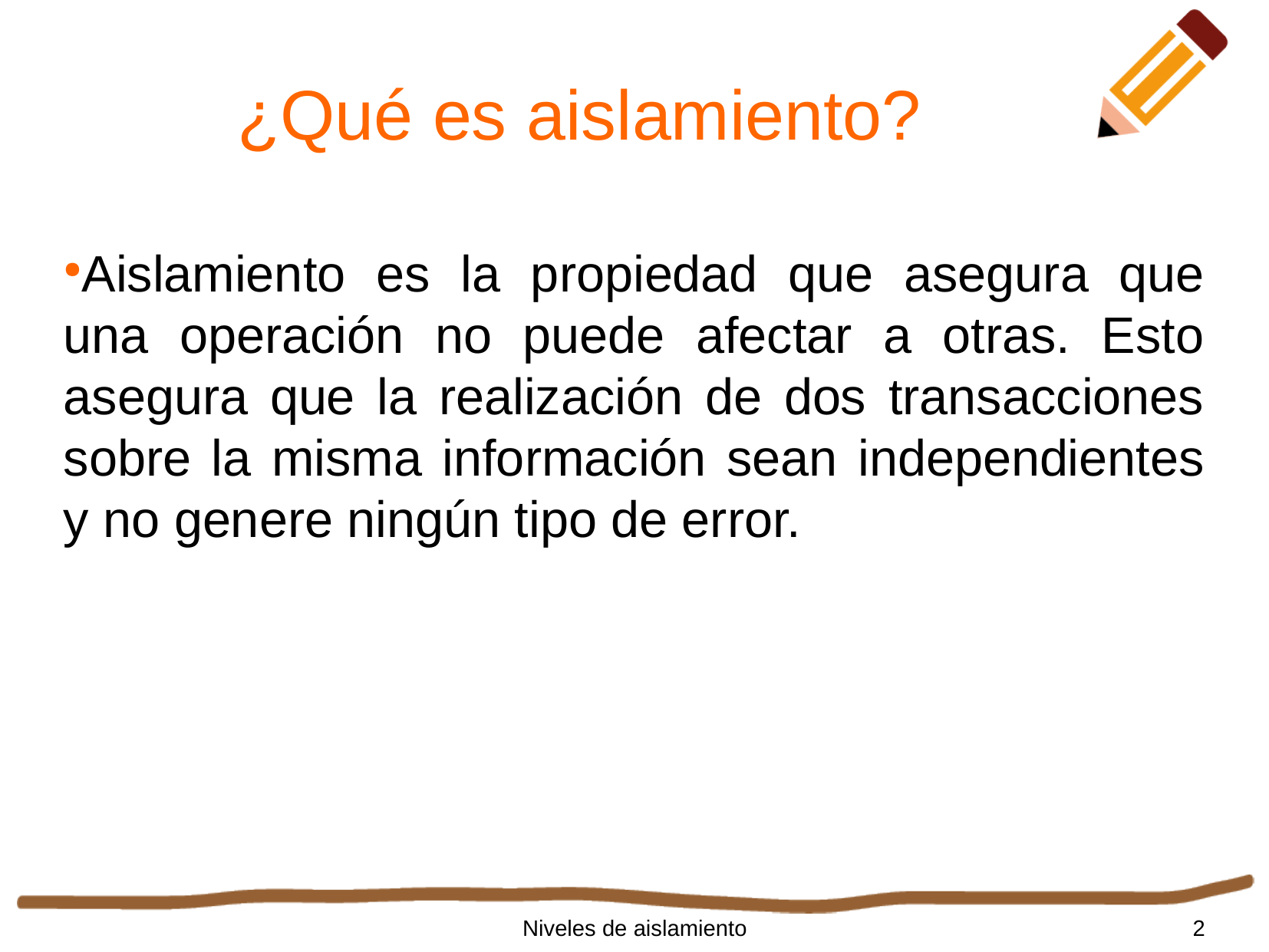

¿Qué es aislamiento?
Aislamiento es la propiedad que asegura que una operación no puede afectar a otras. Esto asegura que la realización de dos transacciones sobre la misma información sean independientes y no genere ningún tipo de error.
Niveles de aislamiento
2